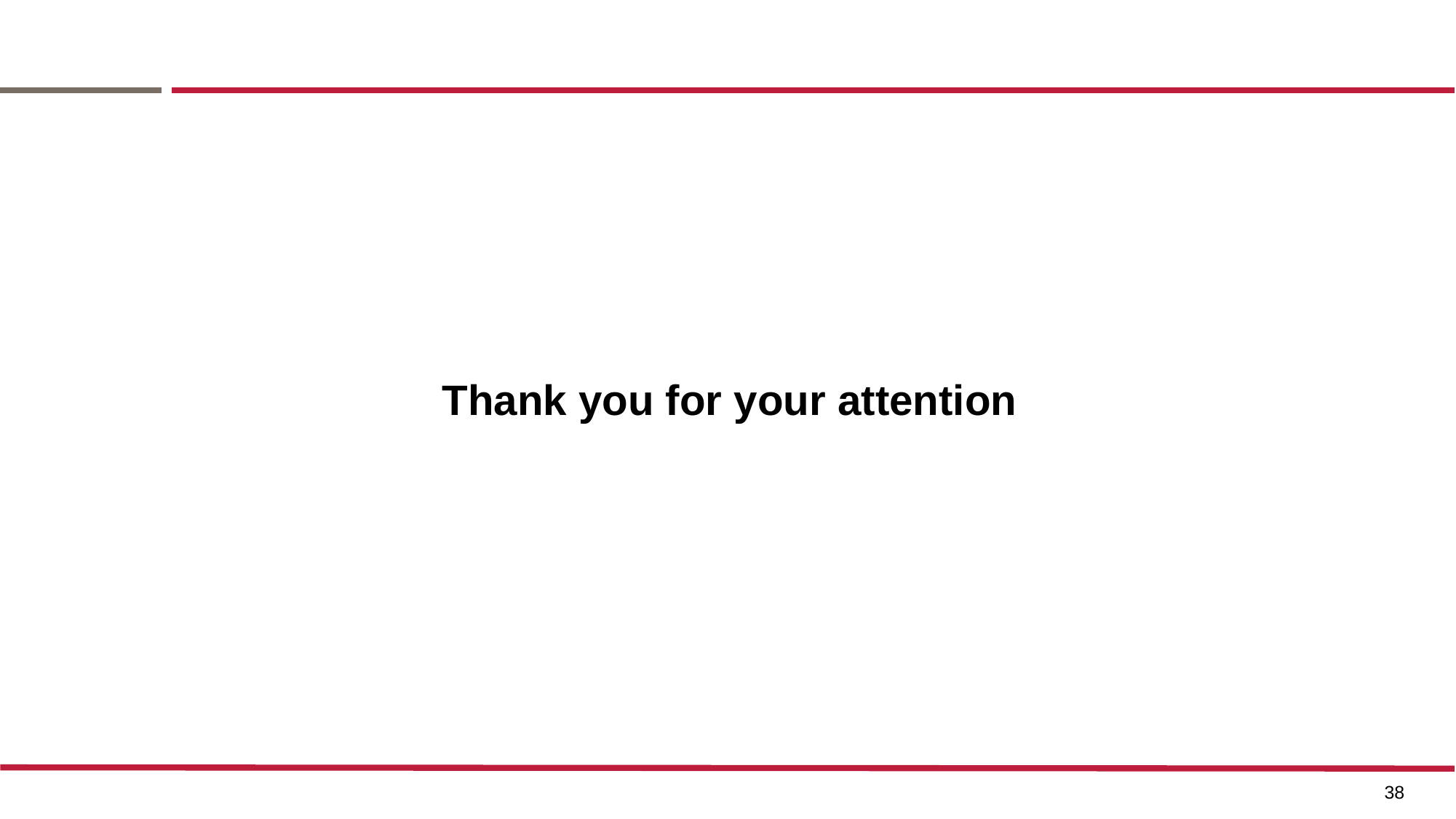

#

Thank you for your attention

38